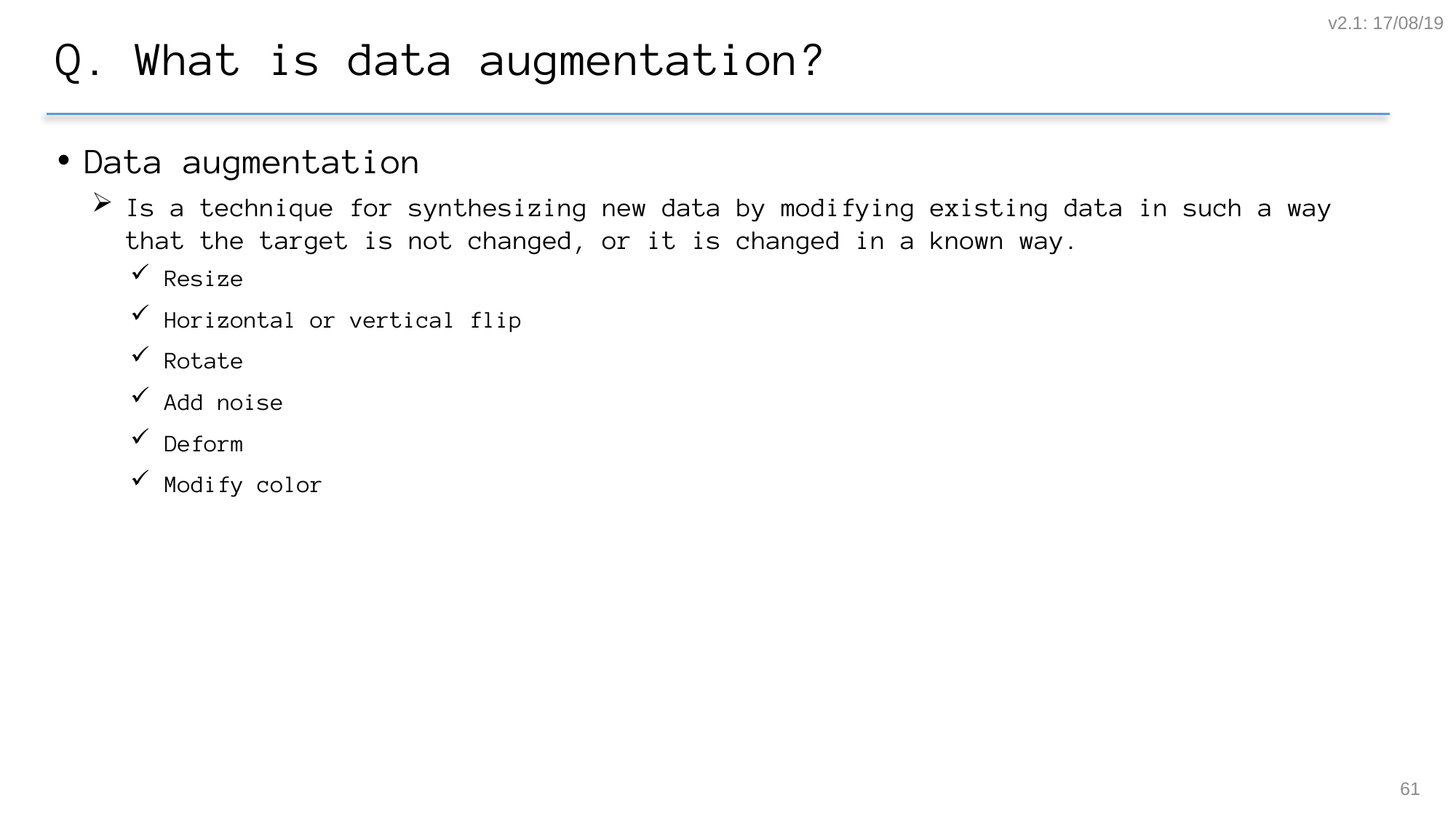

v2.1: 17/08/19
# Q. What is data augmentation?
Data augmentation
Is a technique for synthesizing new data by modifying existing data in such a way that the target is not changed, or it is changed in a known way.
Resize
Horizontal or vertical flip
Rotate
Add noise
Deform
Modify color
61